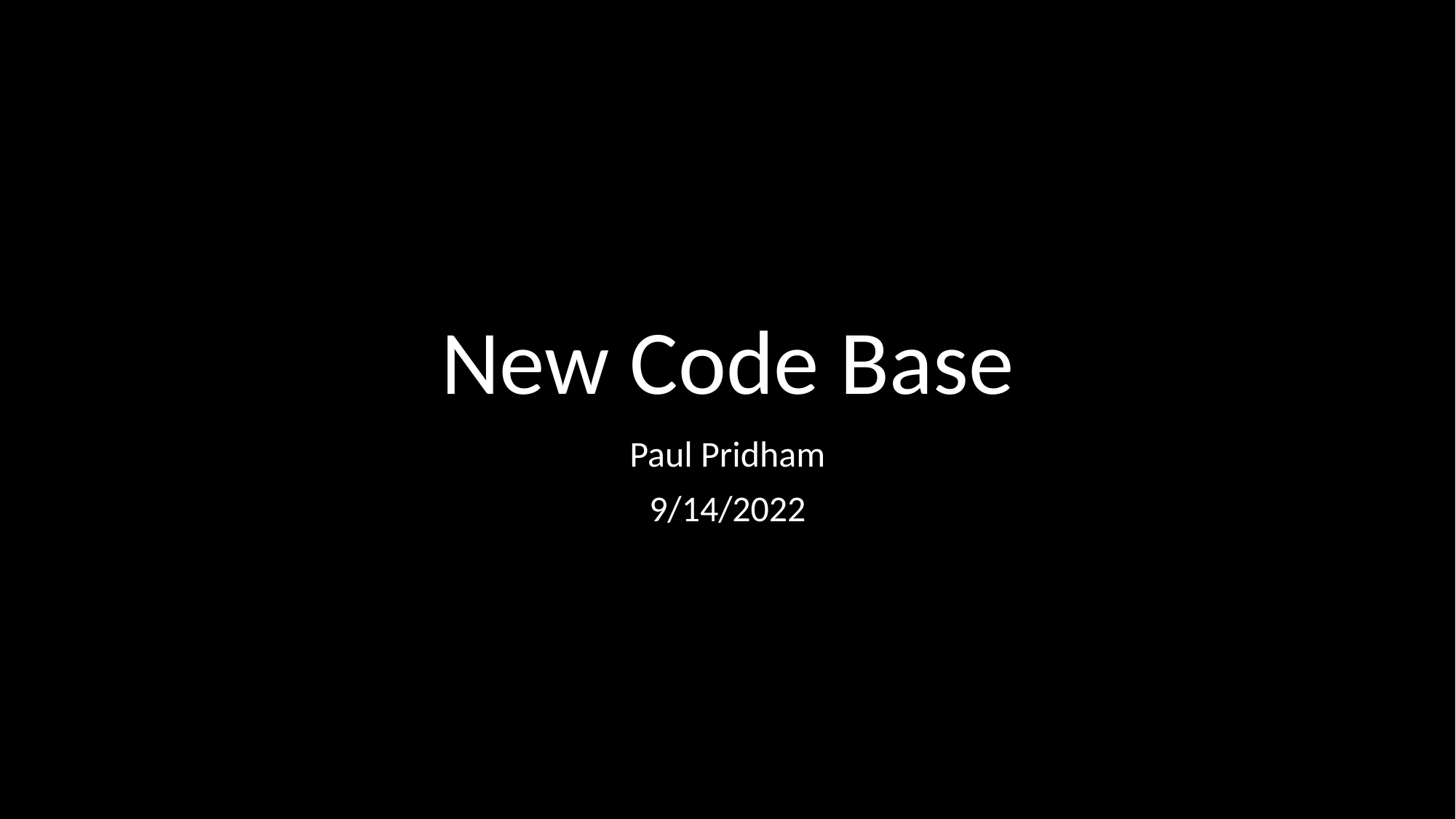

# New Code Base
Paul Pridham
9/14/2022